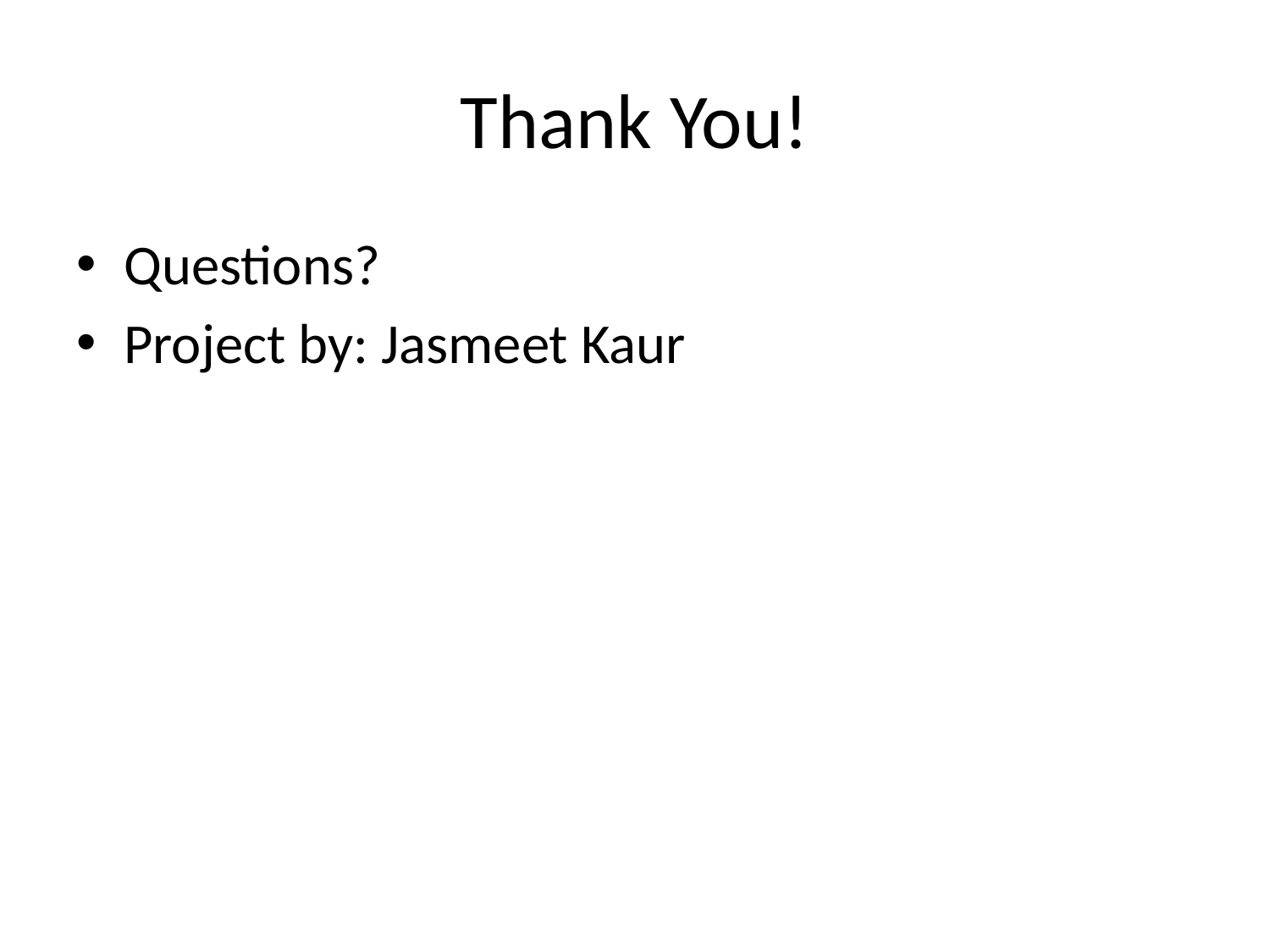

# Thank You!
Questions?
Project by: Jasmeet Kaur